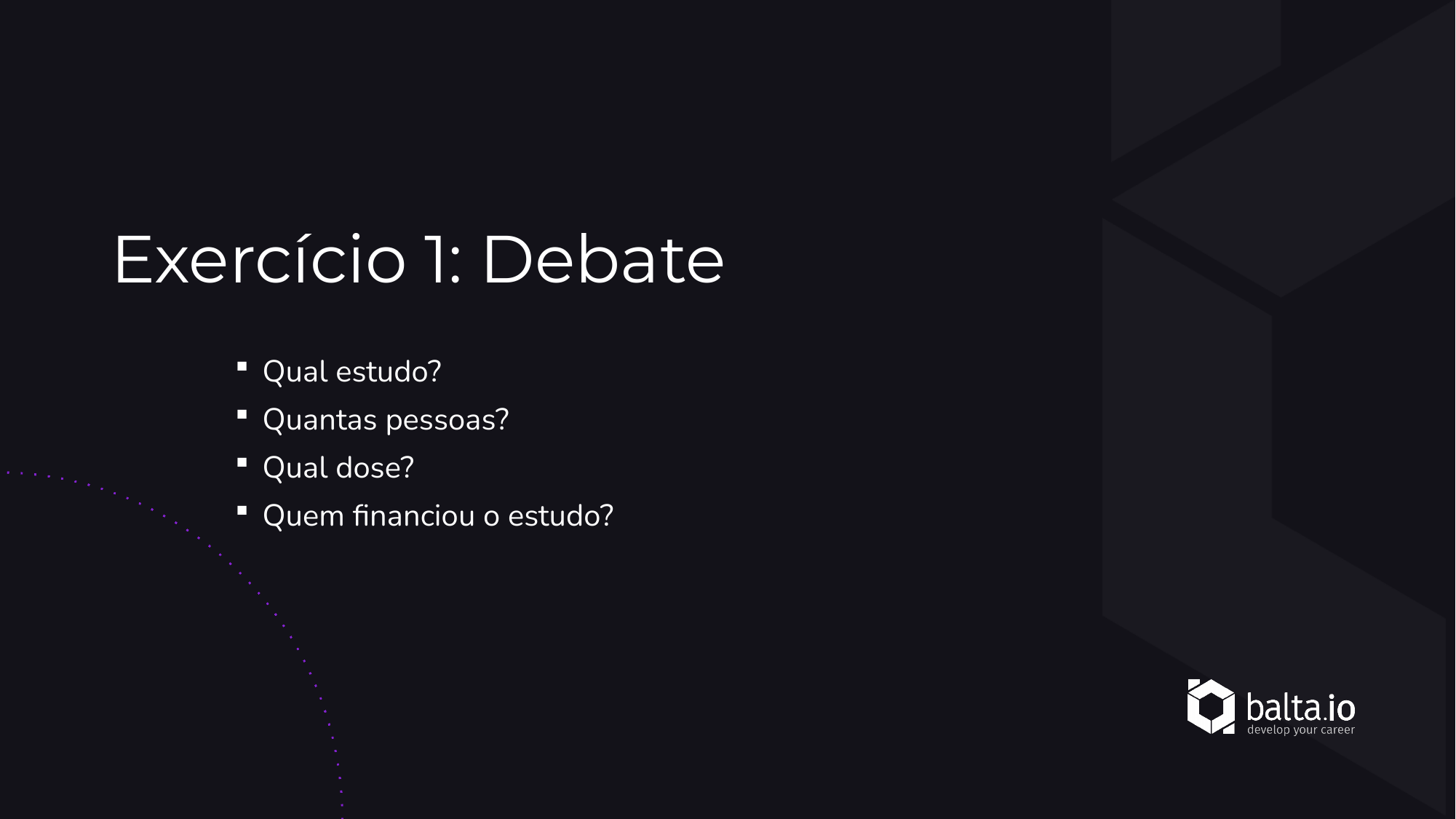

# Exercício 1: Debate
Qual estudo?
Quantas pessoas?
Qual dose?
Quem financiou o estudo?